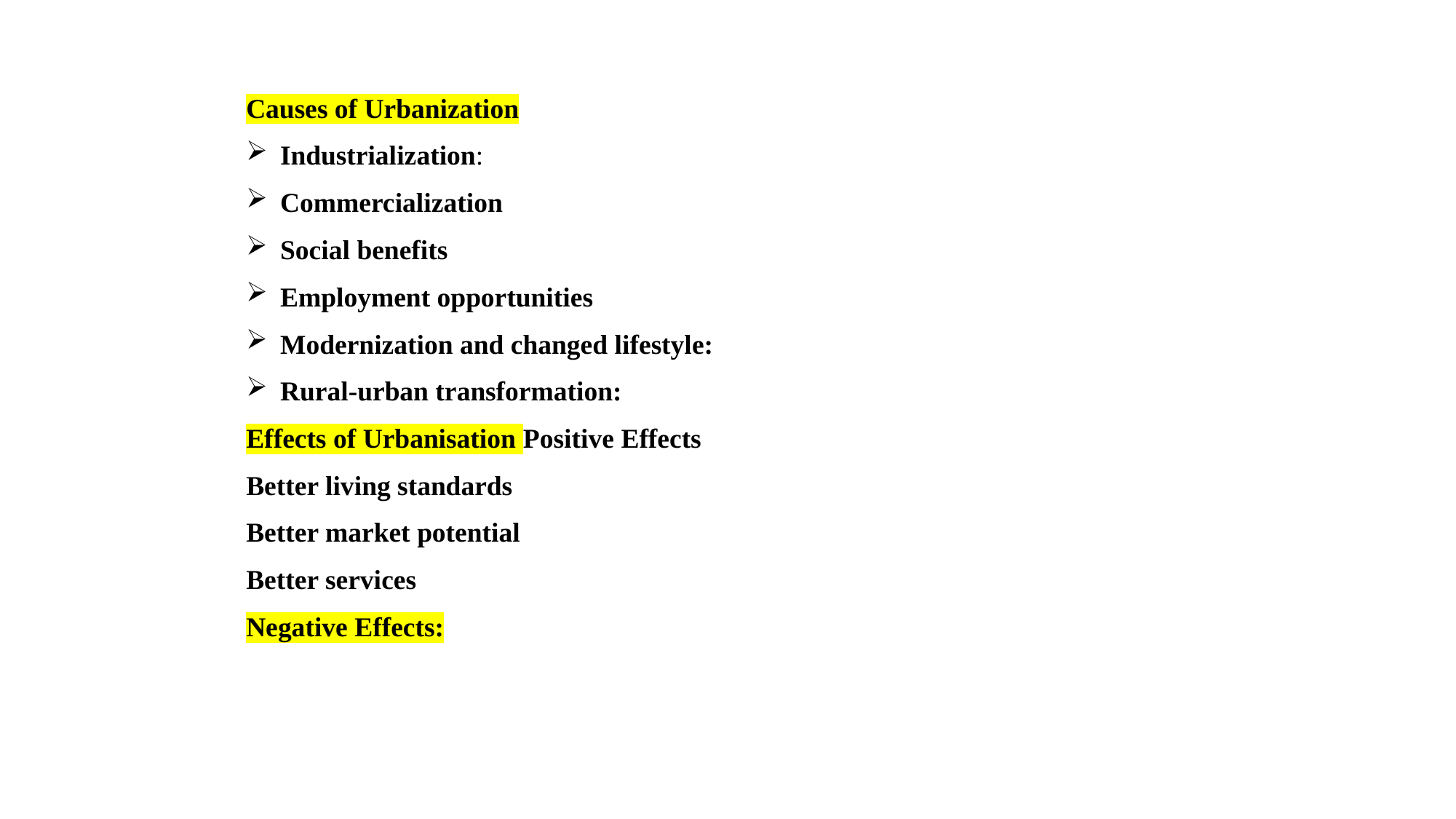

Causes of Urbanization
Industrialization:
Commercialization
Social benefits
Employment opportunities
Modernization and changed lifestyle:
Rural-urban transformation:
Effects of Urbanisation Positive Effects
Better living standards
Better market potential
Better services
Negative Effects: